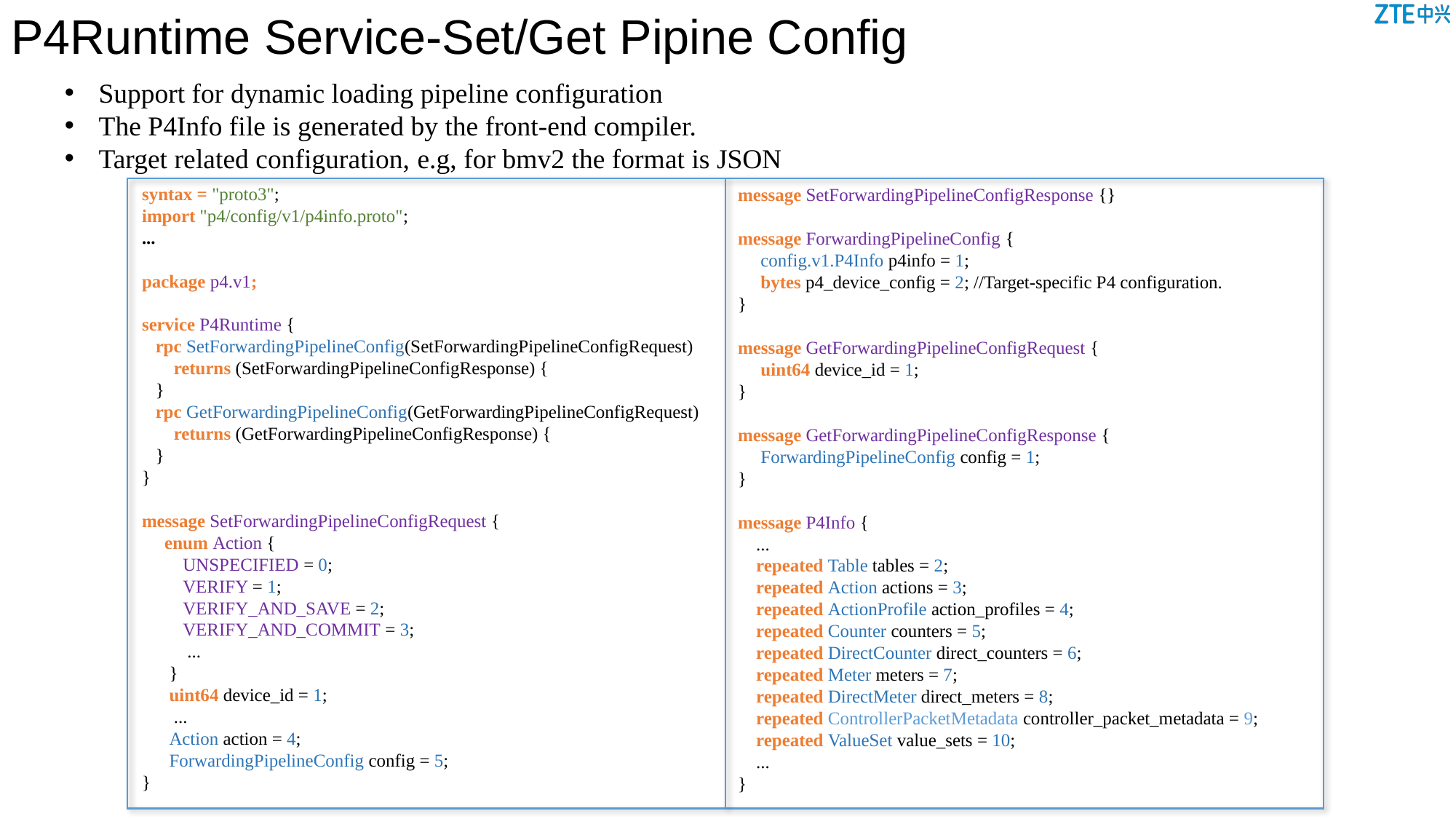

P4Runtime Service-Set/Get Pipine Config
Support for dynamic loading pipeline configuration
The P4Info file is generated by the front-end compiler.
Target related configuration, e.g, for bmv2 the format is JSON
syntax = "proto3";
import "p4/config/v1/p4info.proto";
...

package p4.v1;

service P4Runtime {
   rpc SetForwardingPipelineConfig(SetForwardingPipelineConfigRequest)
       returns (SetForwardingPipelineConfigResponse) {
   }
   rpc GetForwardingPipelineConfig(GetForwardingPipelineConfigRequest)
       returns (GetForwardingPipelineConfigResponse) {
   }
}

message SetForwardingPipelineConfigRequest {
     enum Action {
         UNSPECIFIED = 0;
         VERIFY = 1;
         VERIFY_AND_SAVE = 2;
         VERIFY_AND_COMMIT = 3;
          ...
      }
      uint64 device_id = 1;
       ...
      Action action = 4;
      ForwardingPipelineConfig config = 5;
}

message SetForwardingPipelineConfigResponse {}

message ForwardingPipelineConfig {
     config.v1.P4Info p4info = 1;
     bytes p4_device_config = 2; //Target-specific P4 configuration.
}

message GetForwardingPipelineConfigRequest {
     uint64 device_id = 1;
}

message GetForwardingPipelineConfigResponse {
     ForwardingPipelineConfig config = 1;
}

message P4Info {
    ...
    repeated Table tables = 2;
    repeated Action actions = 3;
    repeated ActionProfile action_profiles = 4;
    repeated Counter counters = 5;
    repeated DirectCounter direct_counters = 6;
    repeated Meter meters = 7;
    repeated DirectMeter direct_meters = 8;
    repeated ControllerPacketMetadata controller_packet_metadata = 9;
    repeated ValueSet value_sets = 10;
    ...
}
9